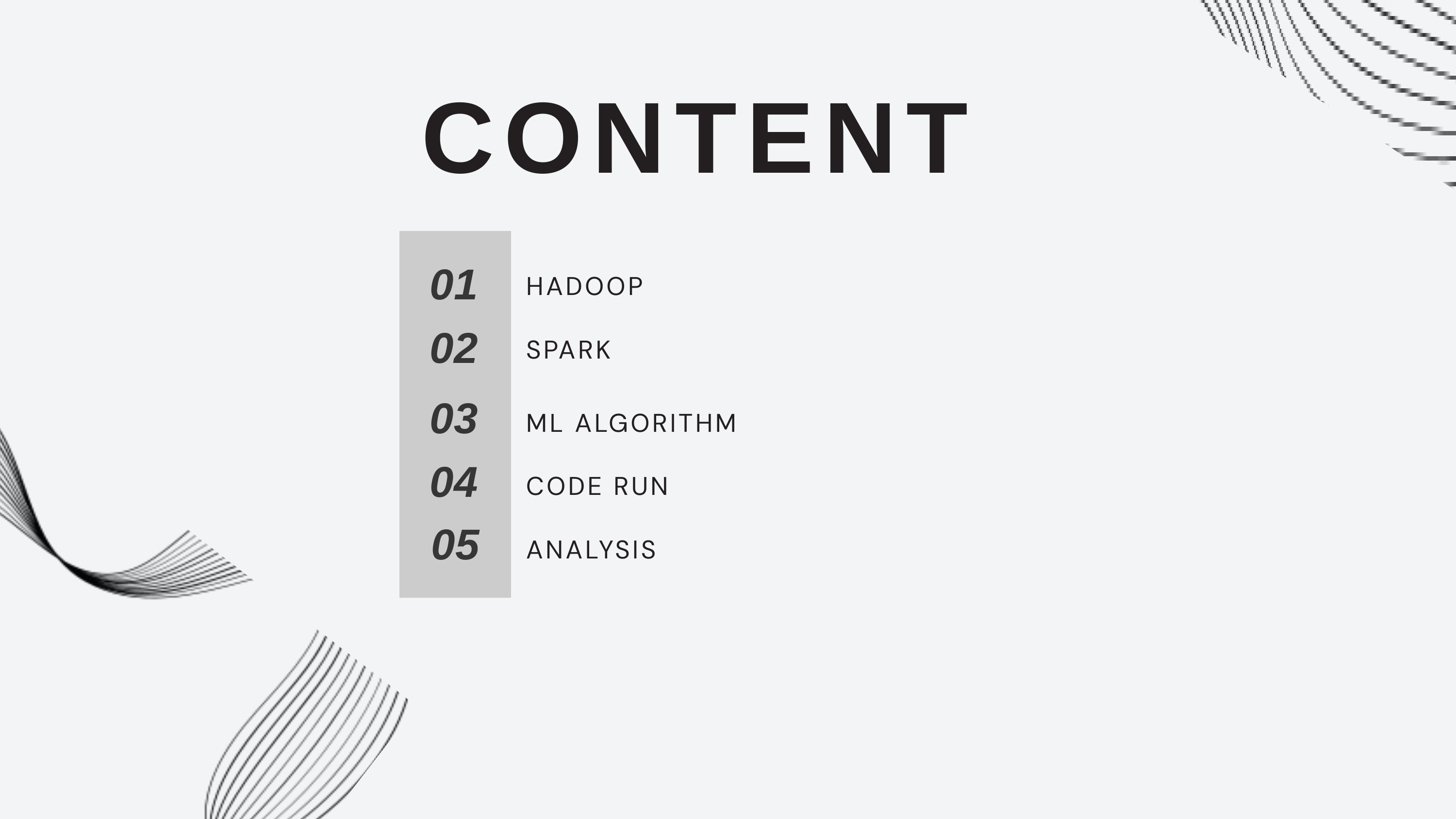

CONTENT

01
HADOOP
02
SPARK
03
ML ALGORITHM

04
CODE RUN
05
ANALYSIS